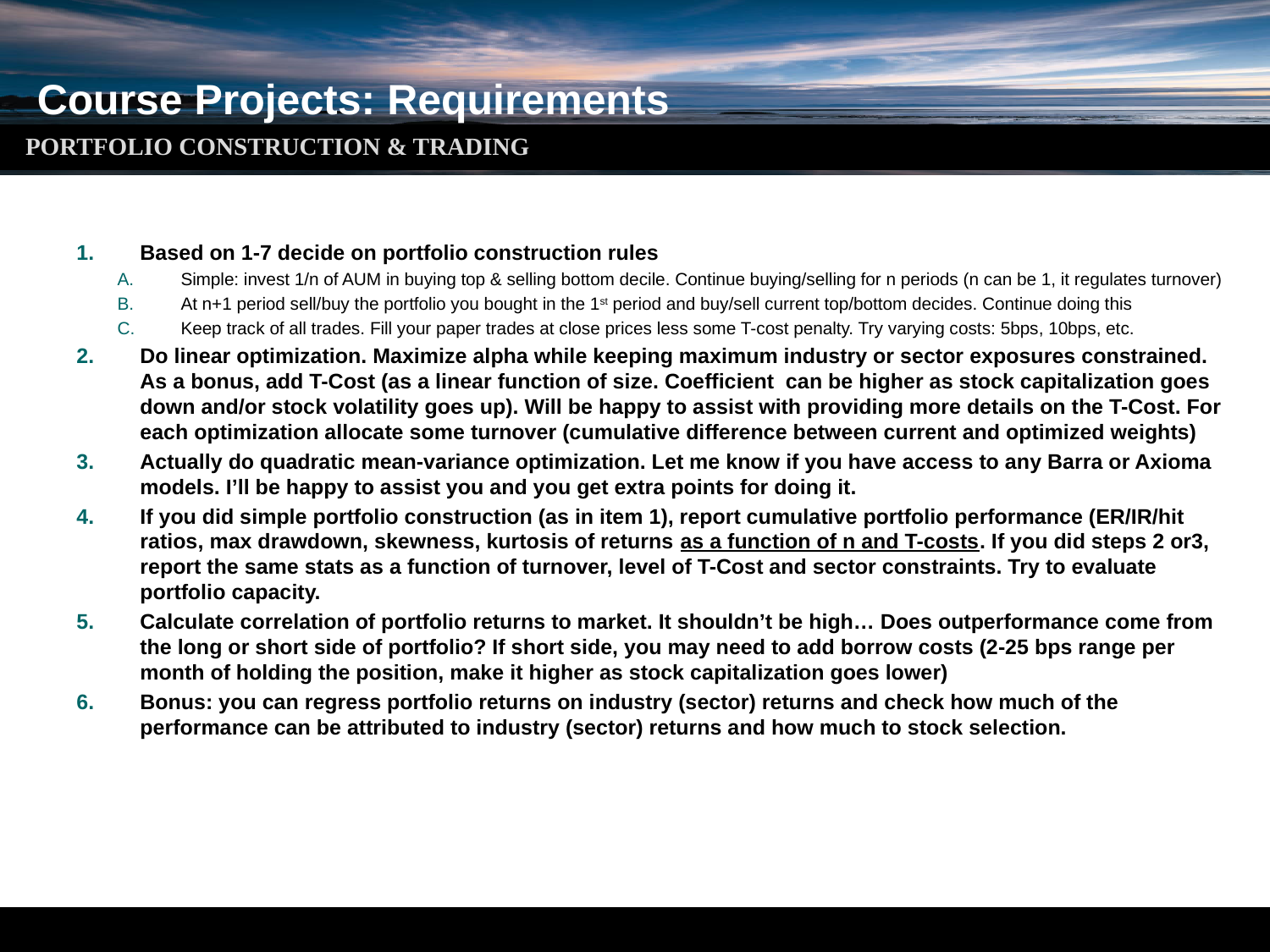

Course Projects: Requirements
Portfolio Construction & Trading
Based on 1-7 decide on portfolio construction rules
Simple: invest 1/n of AUM in buying top & selling bottom decile. Continue buying/selling for n periods (n can be 1, it regulates turnover)
At n+1 period sell/buy the portfolio you bought in the 1st period and buy/sell current top/bottom decides. Continue doing this
Keep track of all trades. Fill your paper trades at close prices less some T-cost penalty. Try varying costs: 5bps, 10bps, etc.
Do linear optimization. Maximize alpha while keeping maximum industry or sector exposures constrained. As a bonus, add T-Cost (as a linear function of size. Coefficient  can be higher as stock capitalization goes down and/or stock volatility goes up). Will be happy to assist with providing more details on the T-Cost. For each optimization allocate some turnover (cumulative difference between current and optimized weights)
Actually do quadratic mean-variance optimization. Let me know if you have access to any Barra or Axioma models. I’ll be happy to assist you and you get extra points for doing it.
If you did simple portfolio construction (as in item 1), report cumulative portfolio performance (ER/IR/hit ratios, max drawdown, skewness, kurtosis of returns as a function of n and T-costs. If you did steps 2 or3, report the same stats as a function of turnover, level of T-Cost and sector constraints. Try to evaluate portfolio capacity.
Calculate correlation of portfolio returns to market. It shouldn’t be high… Does outperformance come from the long or short side of portfolio? If short side, you may need to add borrow costs (2-25 bps range per month of holding the position, make it higher as stock capitalization goes lower)
Bonus: you can regress portfolio returns on industry (sector) returns and check how much of the performance can be attributed to industry (sector) returns and how much to stock selection.